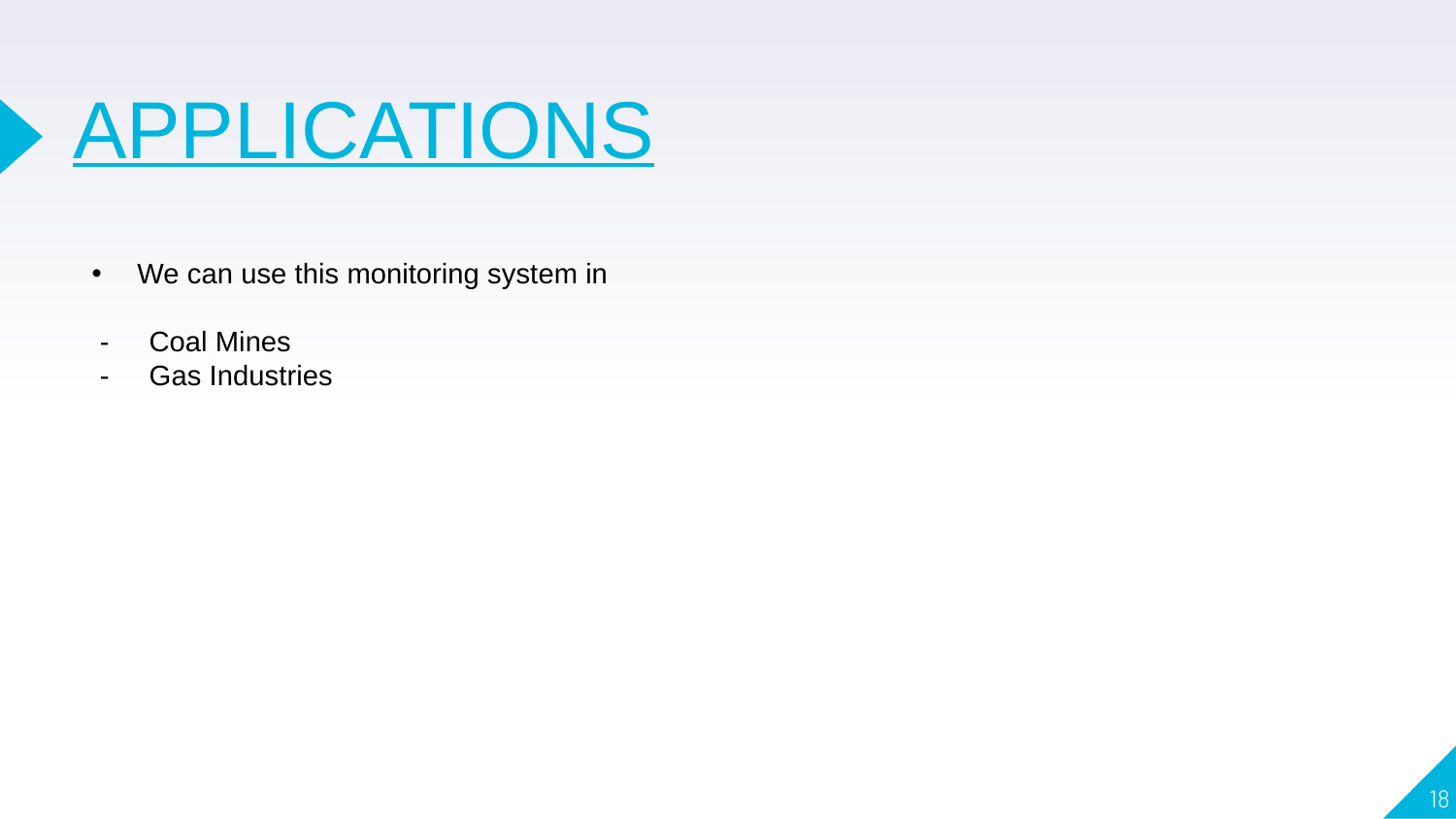

# APPLICATIONS
We can use this monitoring system in

 -     Coal Mines
 -     Gas Industries
18